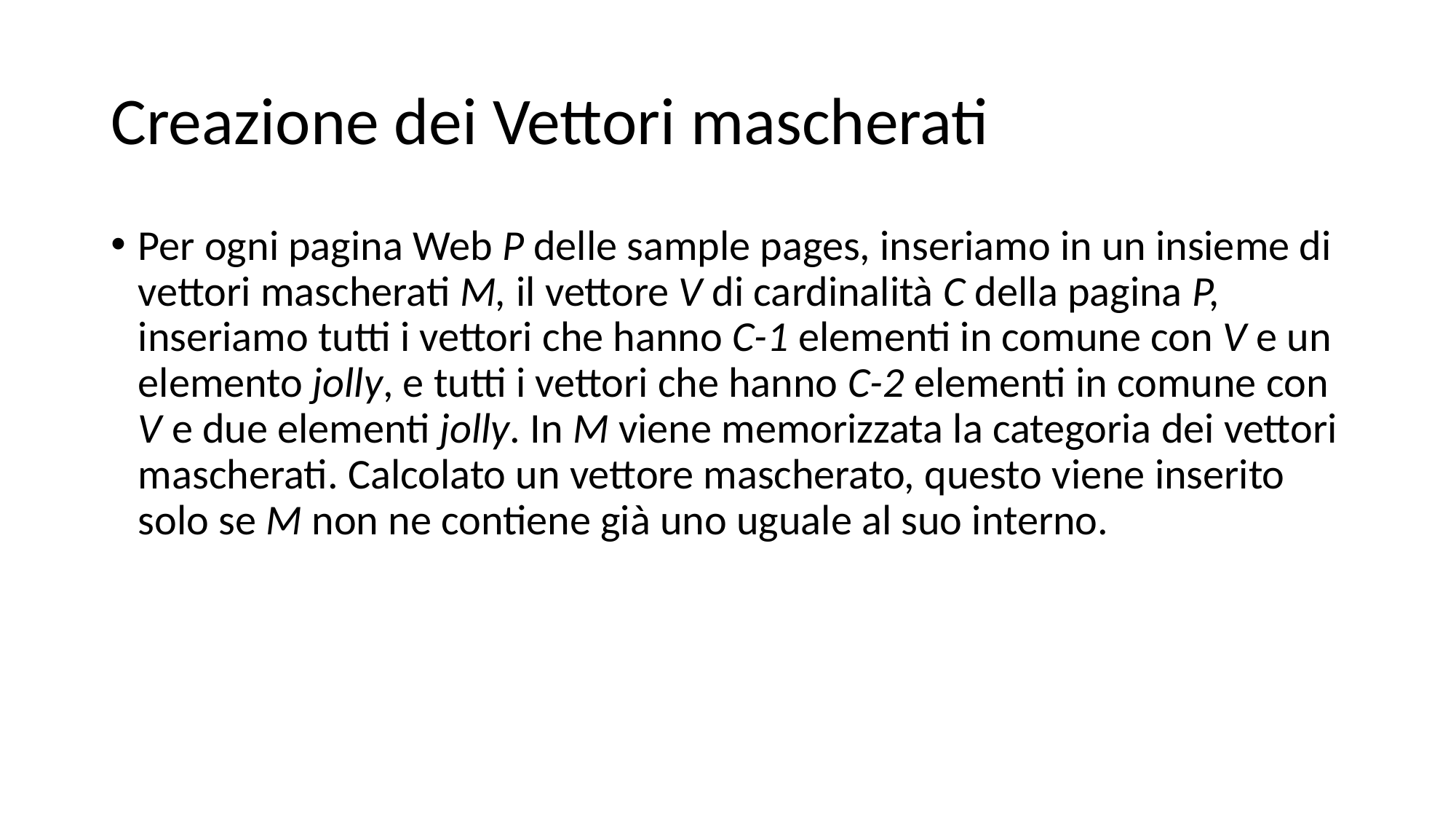

# Creazione dei Vettori mascherati
Per ogni pagina Web P delle sample pages, inseriamo in un insieme di vettori mascherati M, il vettore V di cardinalità C della pagina P, inseriamo tutti i vettori che hanno C-1 elementi in comune con V e un elemento jolly, e tutti i vettori che hanno C-2 elementi in comune con V e due elementi jolly. In M viene memorizzata la categoria dei vettori mascherati. Calcolato un vettore mascherato, questo viene inserito solo se M non ne contiene già uno uguale al suo interno.